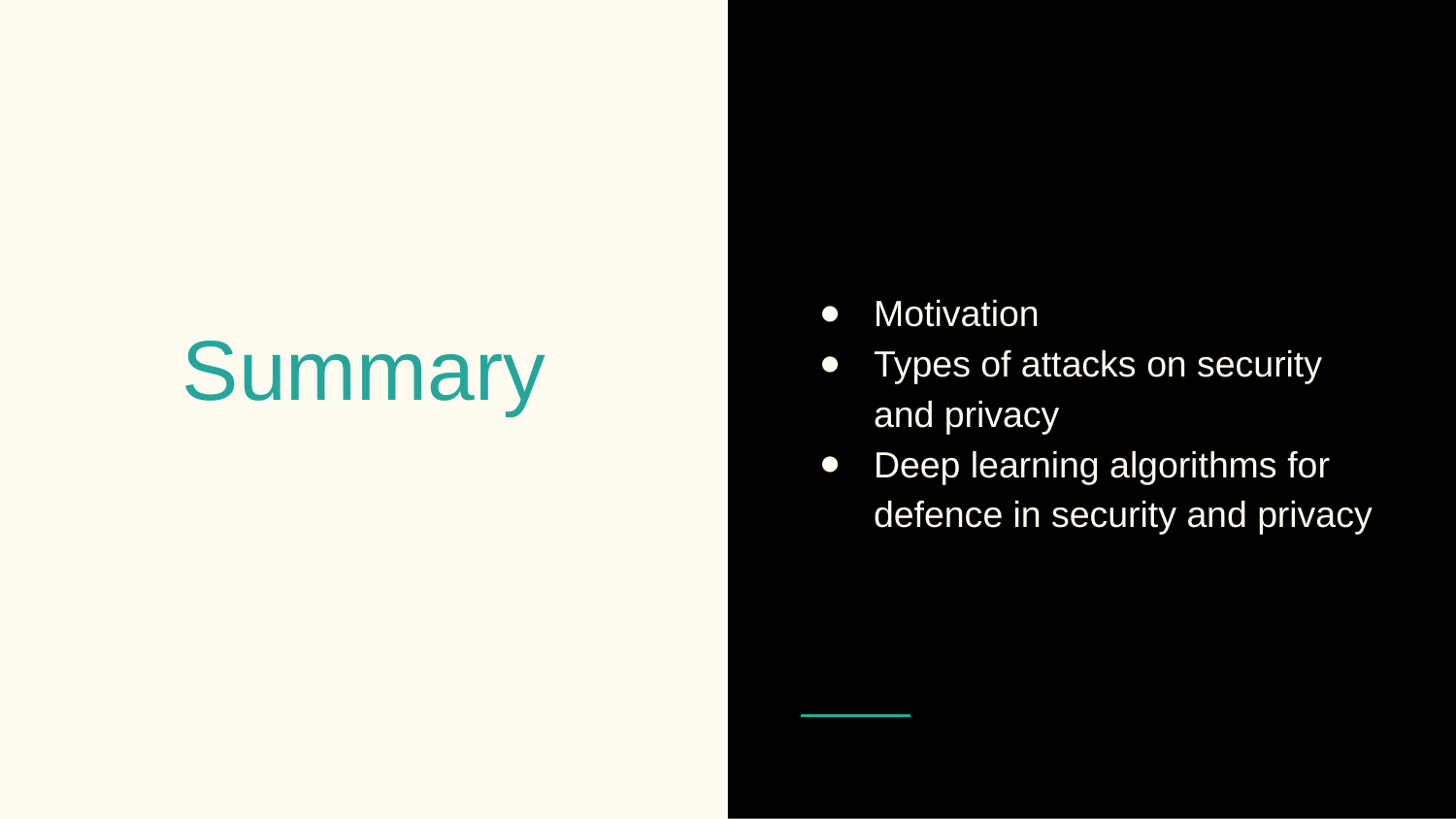

Motivation
Types of attacks on security and privacy
Deep learning algorithms for defence in security and privacy
# Summary